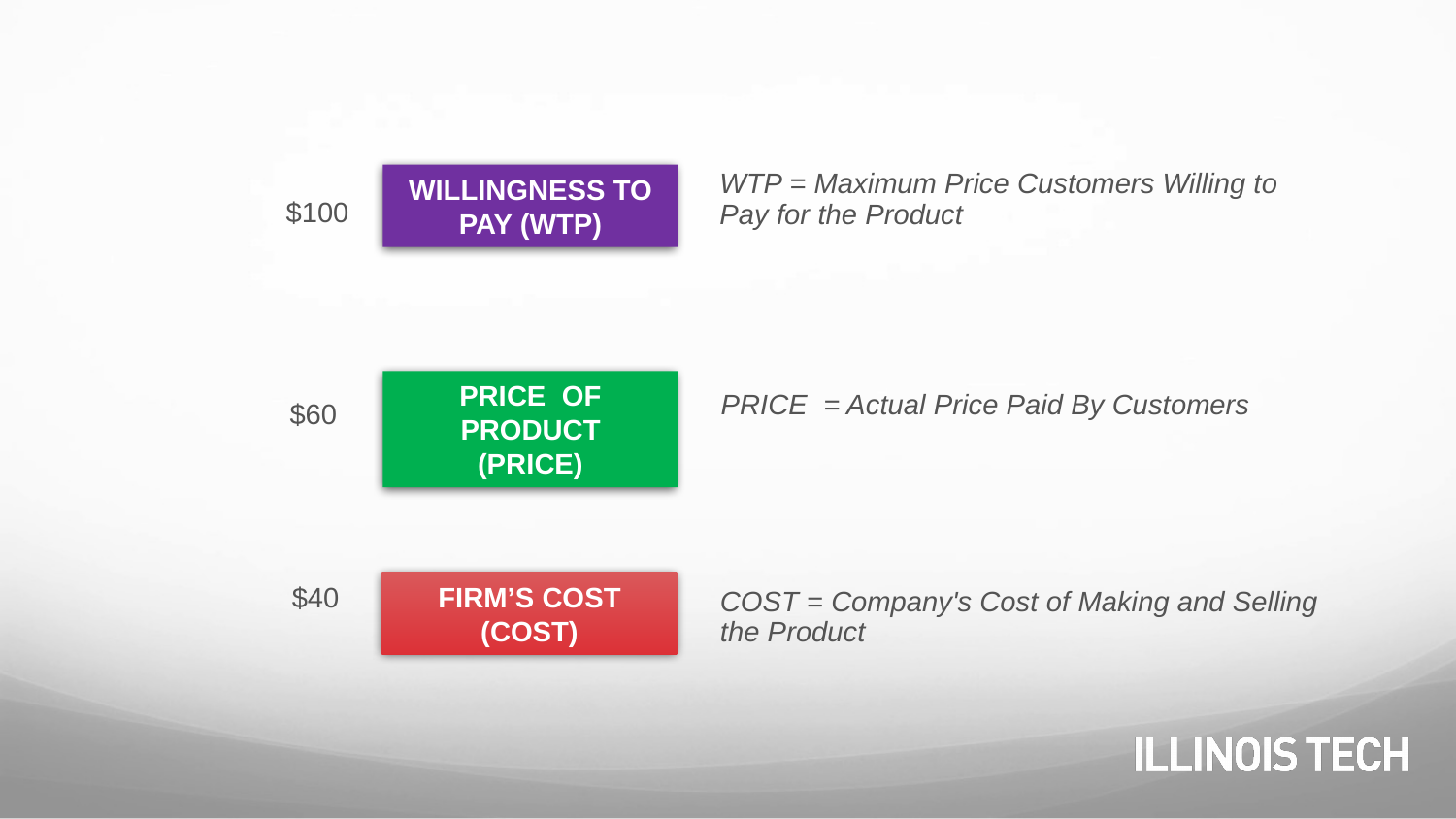

WTP = Maximum Price Customers Willing to Pay for the Product
WILLINGNESS TO PAY (WTP)
$100
PRICE  OF PRODUCT
(PRICE)
PRICE  = Actual Price Paid By Customers
$60
FIRM’S COST
(COST)
$40
COST = Company's Cost of Making and Selling the Product